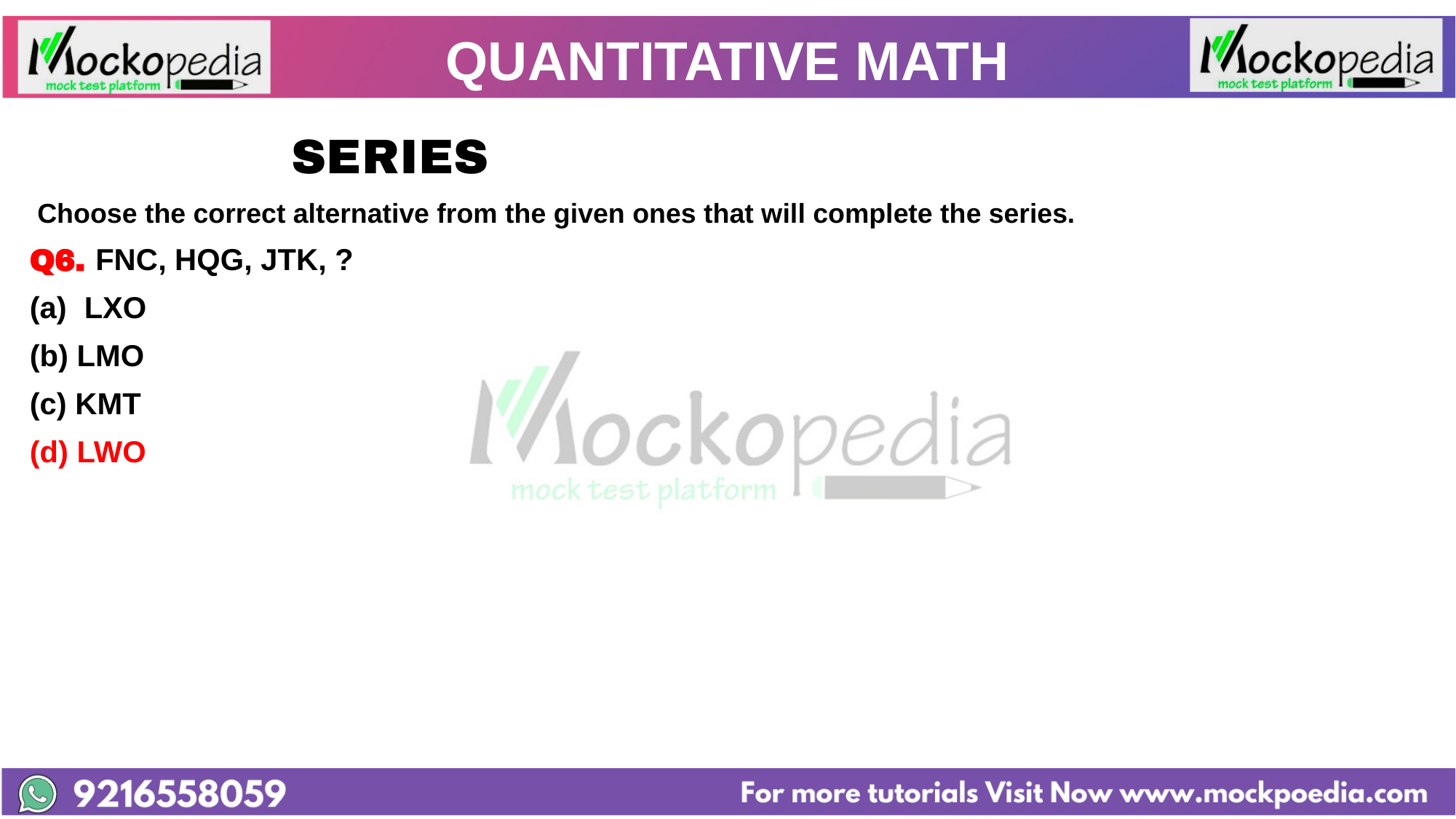

# QUANTITATIVE MATH
			 SERIES
 Choose the correct alternative from the given ones that will complete the series.
Q6. FNC, HQG, JTK, ?
LXO
(b) LMO
(c) KMT
(d) LWO